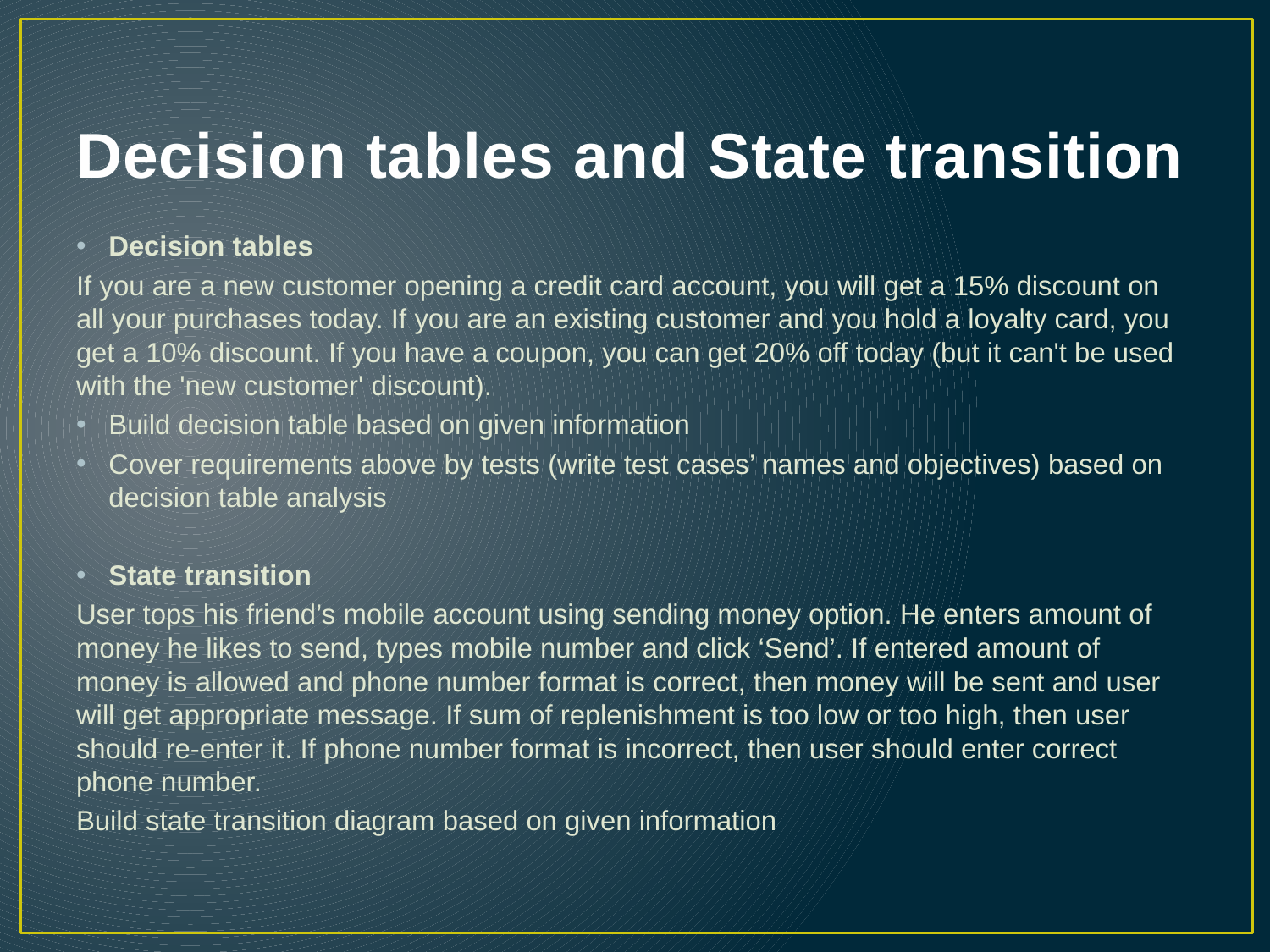

# Decision tables and State transition
Decision tables
If you are a new customer opening a credit card account, you will get a 15% discount on all your purchases today. If you are an existing customer and you hold a loyalty card, you get a 10% discount. If you have a coupon, you can get 20% off today (but it can't be used with the 'new customer' discount).
Build decision table based on given information
Cover requirements above by tests (write test cases’ names and objectives) based on decision table analysis

State transition
User tops his friend’s mobile account using sending money option. He enters amount of money he likes to send, types mobile number and click ‘Send’. If entered amount of money is allowed and phone number format is correct, then money will be sent and user will get appropriate message. If sum of replenishment is too low or too high, then user should re-enter it. If phone number format is incorrect, then user should enter correct phone number.
Build state transition diagram based on given information